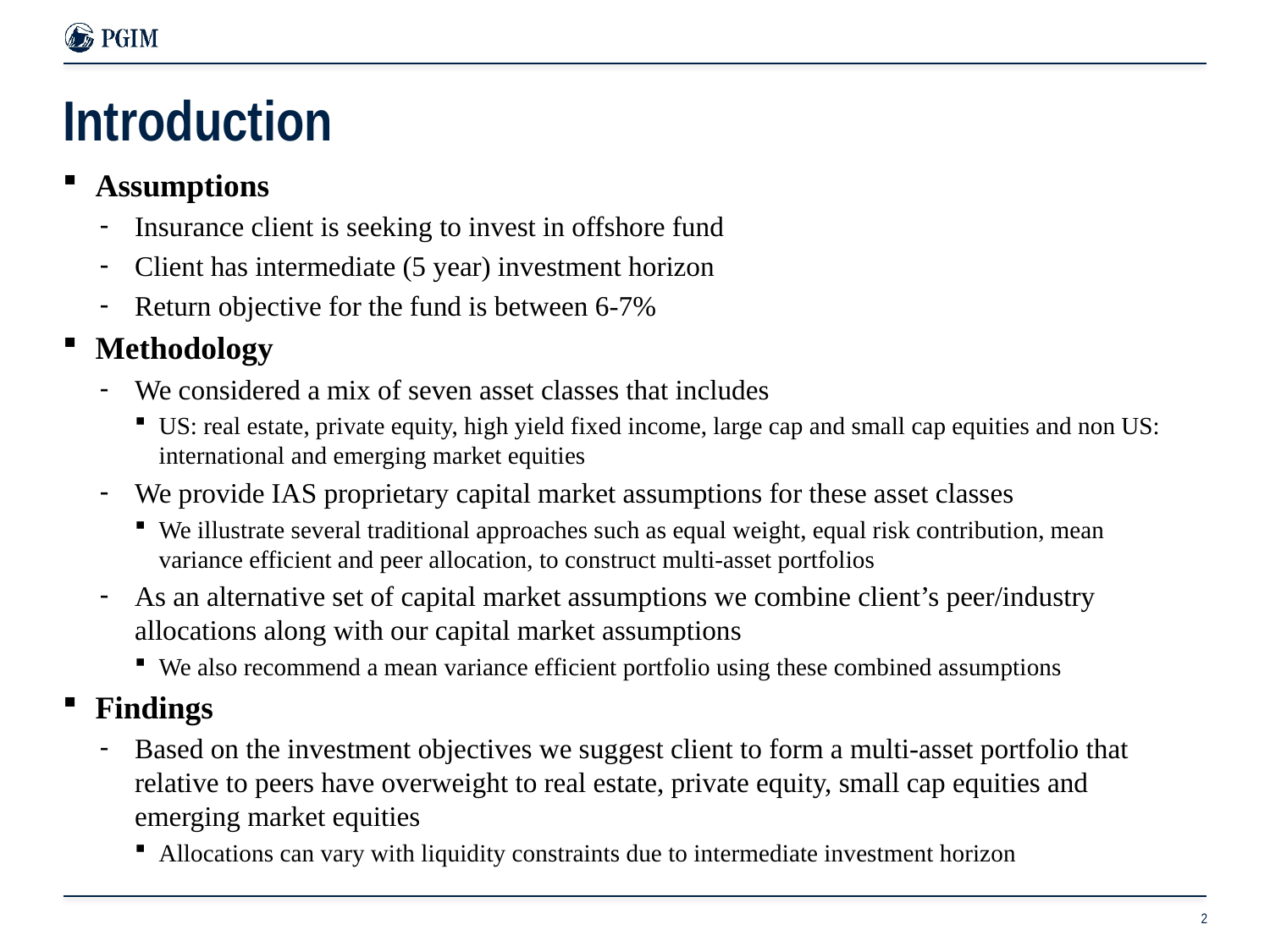

# Introduction
Assumptions
Insurance client is seeking to invest in offshore fund
Client has intermediate (5 year) investment horizon
Return objective for the fund is between 6-7%
Methodology
We considered a mix of seven asset classes that includes
US: real estate, private equity, high yield fixed income, large cap and small cap equities and non US: international and emerging market equities
We provide IAS proprietary capital market assumptions for these asset classes
We illustrate several traditional approaches such as equal weight, equal risk contribution, mean variance efficient and peer allocation, to construct multi-asset portfolios
As an alternative set of capital market assumptions we combine client’s peer/industry allocations along with our capital market assumptions
We also recommend a mean variance efficient portfolio using these combined assumptions
Findings
Based on the investment objectives we suggest client to form a multi-asset portfolio that relative to peers have overweight to real estate, private equity, small cap equities and emerging market equities
Allocations can vary with liquidity constraints due to intermediate investment horizon

2